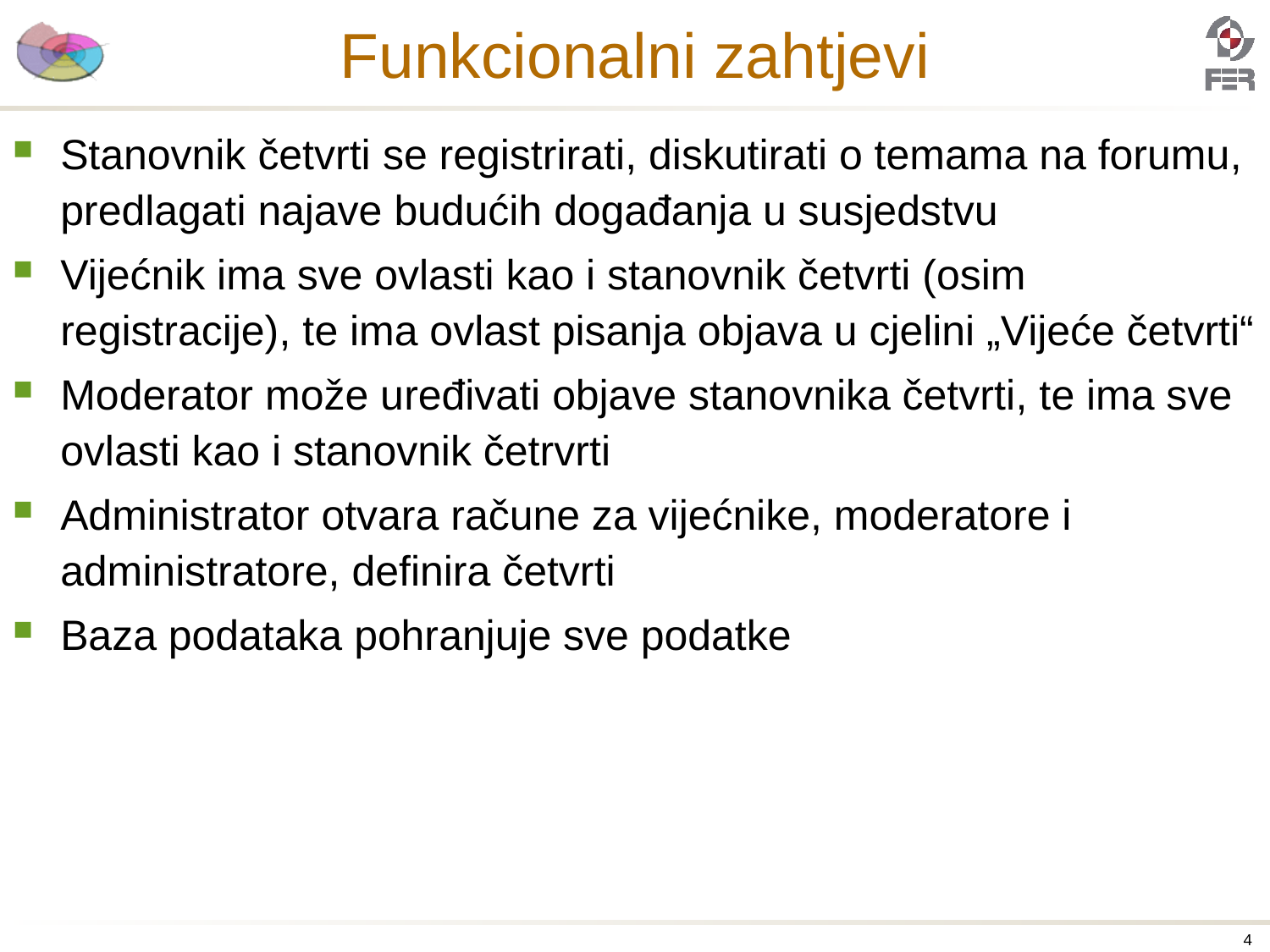

# Funkcionalni zahtjevi
Stanovnik četvrti se registrirati, diskutirati o temama na forumu, predlagati najave budućih događanja u susjedstvu
Vijećnik ima sve ovlasti kao i stanovnik četvrti (osim registracije), te ima ovlast pisanja objava u cjelini „Vijeće četvrti“
Moderator može uređivati objave stanovnika četvrti, te ima sve ovlasti kao i stanovnik četrvrti
Administrator otvara račune za vijećnike, moderatore i administratore, definira četvrti
Baza podataka pohranjuje sve podatke
4